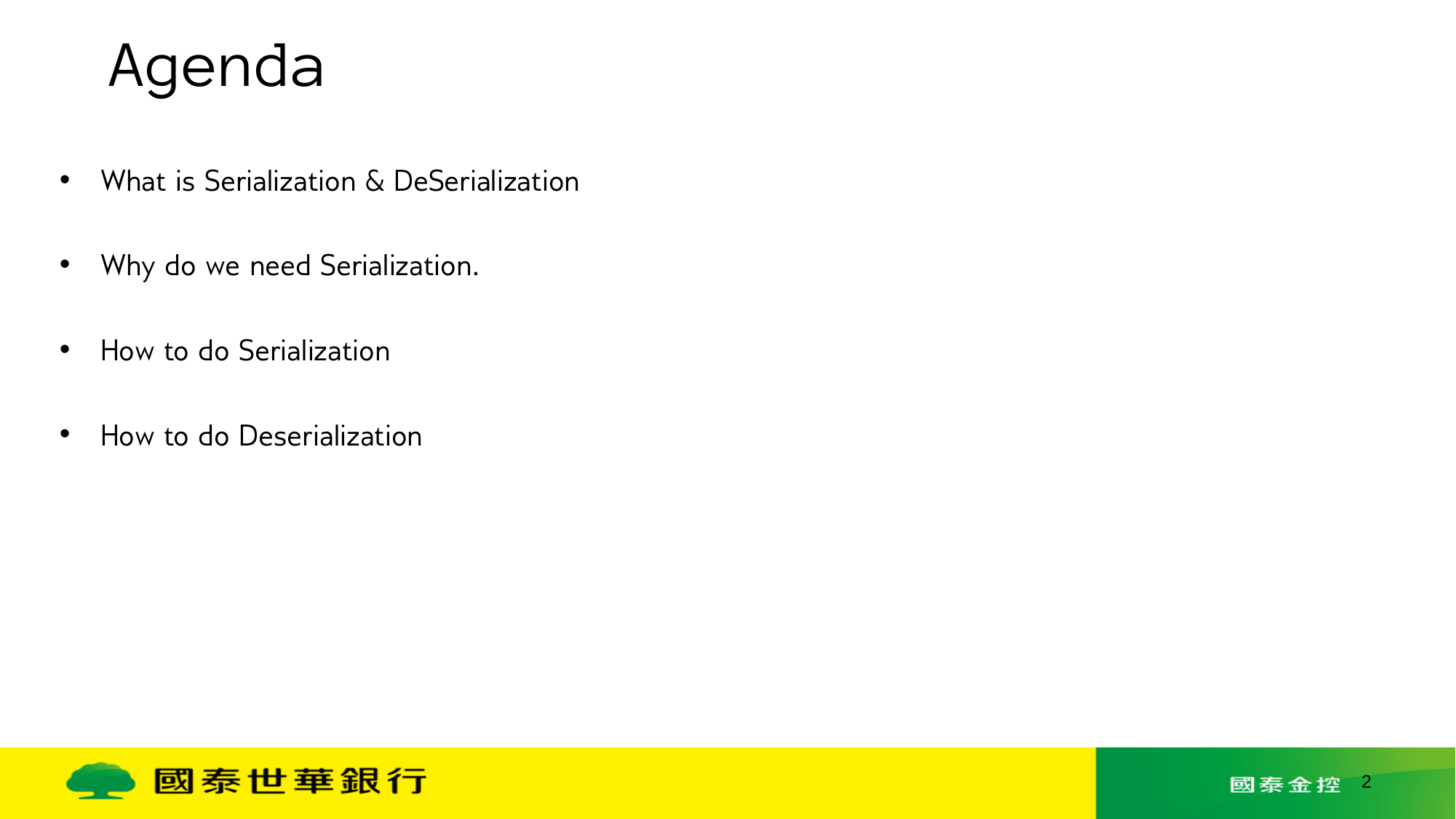

# Agenda

What is Serialization & DeSerialization

Why do we need Serialization.

How to do Serialization

How to do Deserialization

2